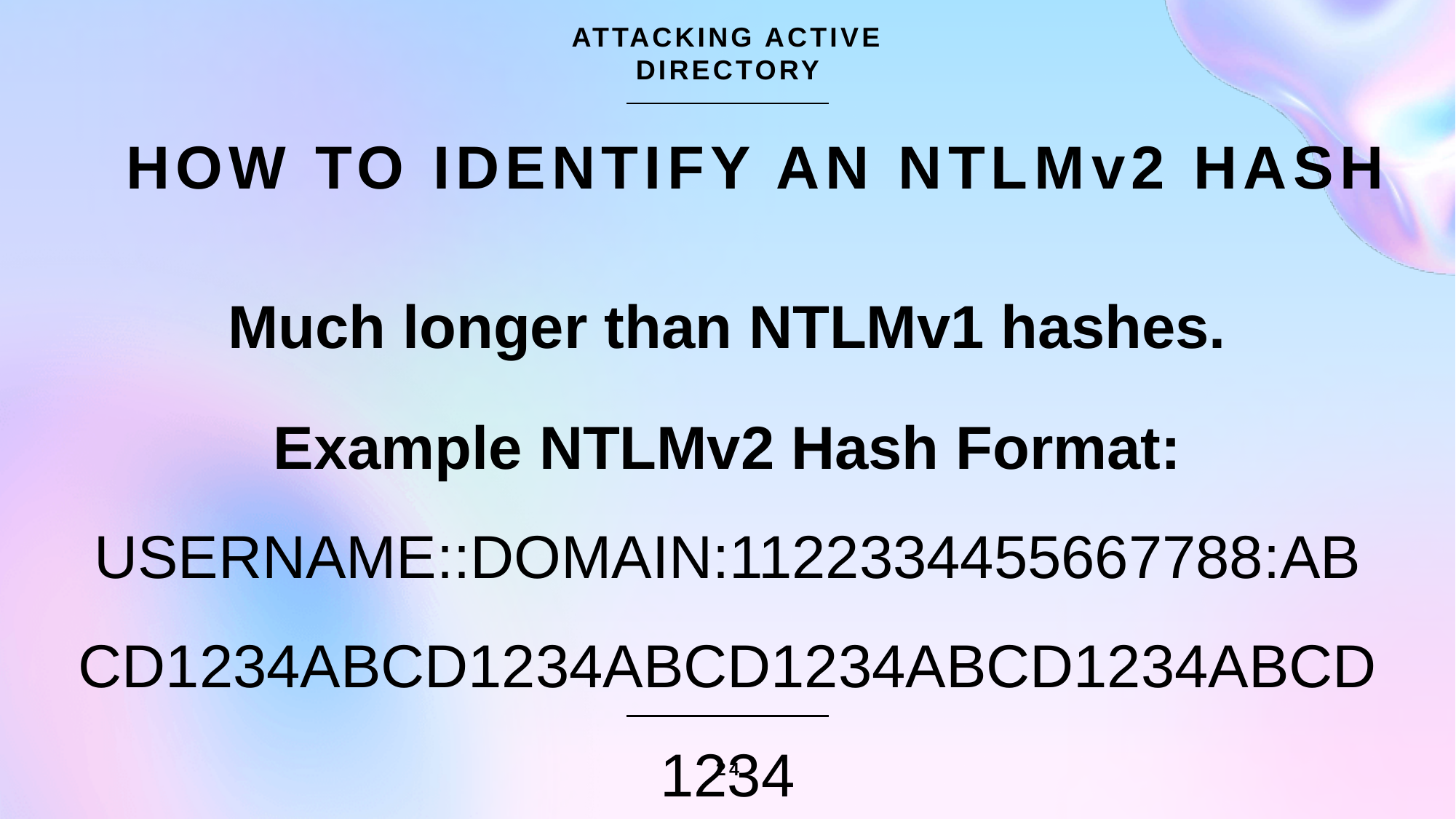

ATTACKING ACTIVE DIRECTORY
# HOW TO IDENTIFY AN NTLMv2 HASH
Much longer than NTLMv1 hashes.
Example NTLMv2 Hash Format: USERNAME::DOMAIN:1122334455667788:ABCD1234ABCD1234ABCD1234ABCD1234ABCD1234
24